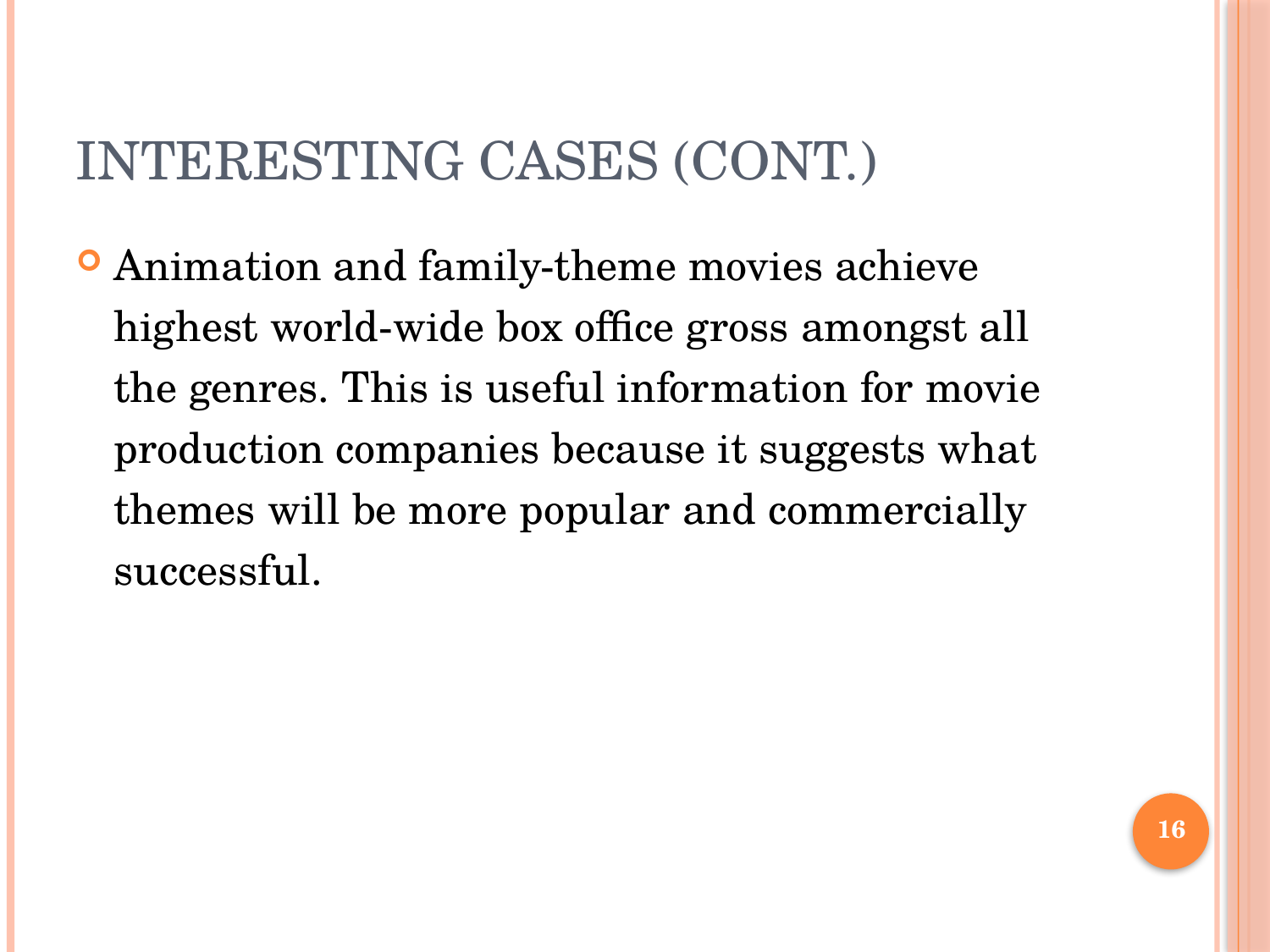

# Interesting cases (cont.)
Animation and family-theme movies achieve highest world-wide box office gross amongst all the genres. This is useful information for movie production companies because it suggests what themes will be more popular and commercially successful.
16